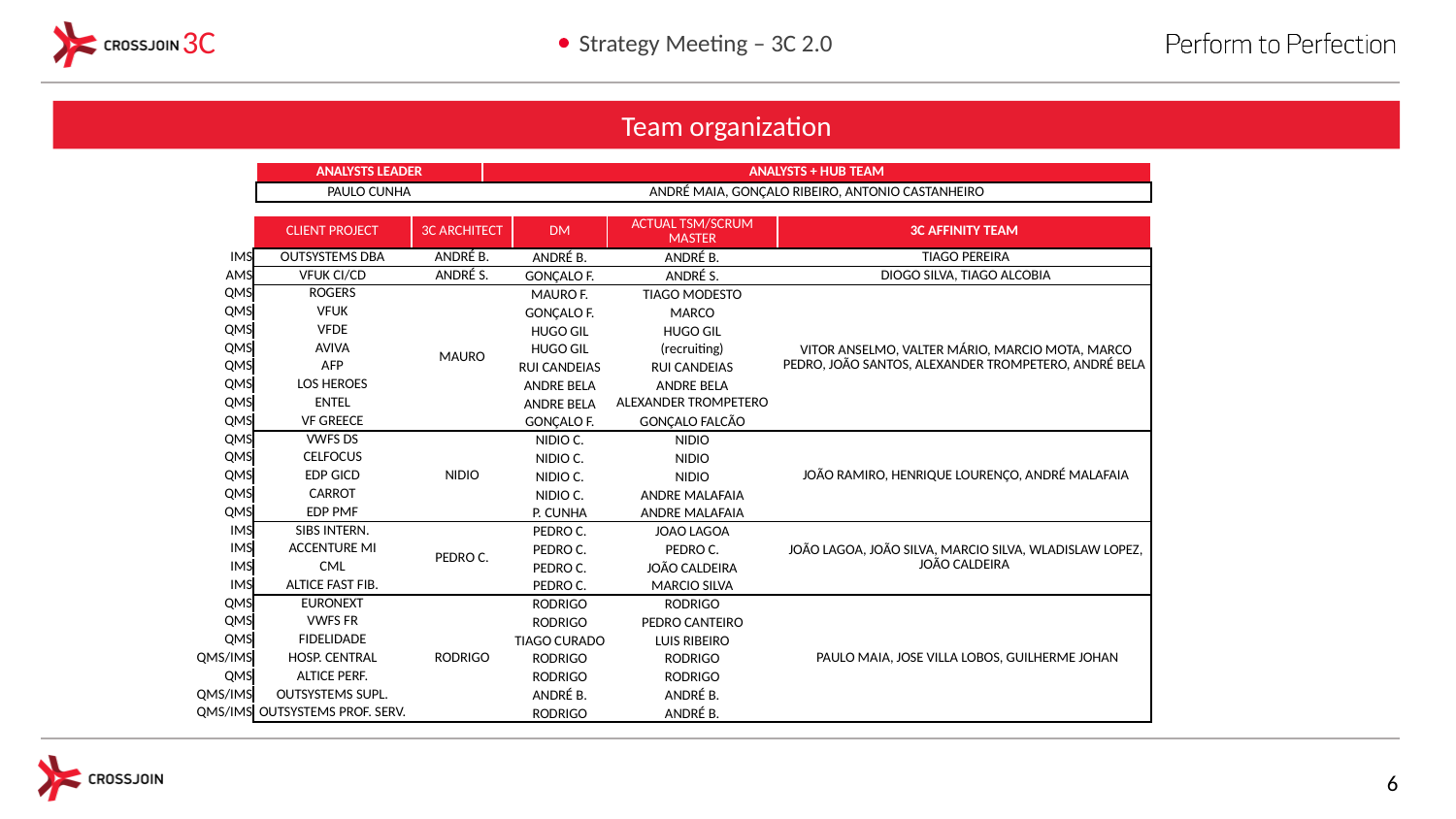

Team organization
| ANALYSTS LEADER | ANALYSTS + HUB TEAM |
| --- | --- |
| PAULO CUNHA | ANDRÉ MAIA, GONÇALO RIBEIRO, ANTONIO CASTANHEIRO |
|  | CLIENT PROJECT | 3C ARCHITECT | DM | ACTUAL TSM/SCRUM MASTER | 3C AFFINITY TEAM |
| --- | --- | --- | --- | --- | --- |
| IMS | OUTSYSTEMS DBA | ANDRÉ B. | ANDRÉ B. | ANDRÉ B. | TIAGO PEREIRA |
| AMS | VFUK CI/CD | ANDRÉ S. | GONÇALO F. | ANDRÉ S. | DIOGO SILVA, TIAGO ALCOBIA |
| QMS | ROGERS | MAURO | MAURO F. | TIAGO MODESTO | VITOR ANSELMO, VALTER MÁRIO, MARCIO MOTA, MARCO PEDRO, JOÃO SANTOS, ALEXANDER TROMPETERO, ANDRÉ BELA |
| QMS | VFUK |  | GONÇALO F. | MARCO |  |
| QMS | VFDE |  | HUGO GIL | HUGO GIL |  |
| QMS | AVIVA |  | HUGO GIL | (recruiting) |  |
| QMS | AFP |  | RUI CANDEIAS | RUI CANDEIAS |  |
| QMS | LOS HEROES |  | ANDRE BELA | ANDRE BELA |  |
| QMS | ENTEL |  | ANDRE BELA | ALEXANDER TROMPETERO |  |
| QMS | VF GREECE |  | GONÇALO F. | GONÇALO FALCÃO |  |
| QMS | VWFS DS | NIDIO | NIDIO C. | NIDIO | JOÃO RAMIRO, HENRIQUE LOURENÇO, ANDRÉ MALAFAIA |
| QMS | CELFOCUS |  | NIDIO C. | NIDIO |  |
| QMS | EDP GICD |  | NIDIO C. | NIDIO |  |
| QMS | CARROT |  | NIDIO C. | ANDRE MALAFAIA |  |
| QMS | EDP PMF |  | P. CUNHA | ANDRE MALAFAIA |  |
| IMS | SIBS INTERN. | PEDRO C. | PEDRO C. | JOAO LAGOA | JOÃO LAGOA, JOÃO SILVA, MARCIO SILVA, WLADISLAW LOPEZ, JOÃO CALDEIRA |
| IMS | ACCENTURE MI |  | PEDRO C. | PEDRO C. |  |
| IMS | CML |  | PEDRO C. | JOÃO CALDEIRA |  |
| IMS | ALTICE FAST FIB. |  | PEDRO C. | MARCIO SILVA |  |
| QMS | EURONEXT | RODRIGO | RODRIGO | RODRIGO | PAULO MAIA, JOSE VILLA LOBOS, GUILHERME JOHAN |
| QMS | VWFS FR |  | RODRIGO | PEDRO CANTEIRO |  |
| QMS | FIDELIDADE |  | TIAGO CURADO | LUIS RIBEIRO |  |
| QMS/IMS | HOSP. CENTRAL |  | RODRIGO | RODRIGO |  |
| QMS | ALTICE PERF. |  | RODRIGO | RODRIGO |  |
| QMS/IMS | OUTSYSTEMS SUPL. |  | ANDRÉ B. | ANDRÉ B. |  |
| QMS/IMS | OUTSYSTEMS PROF. SERV. |  | RODRIGO | ANDRÉ B. |  |